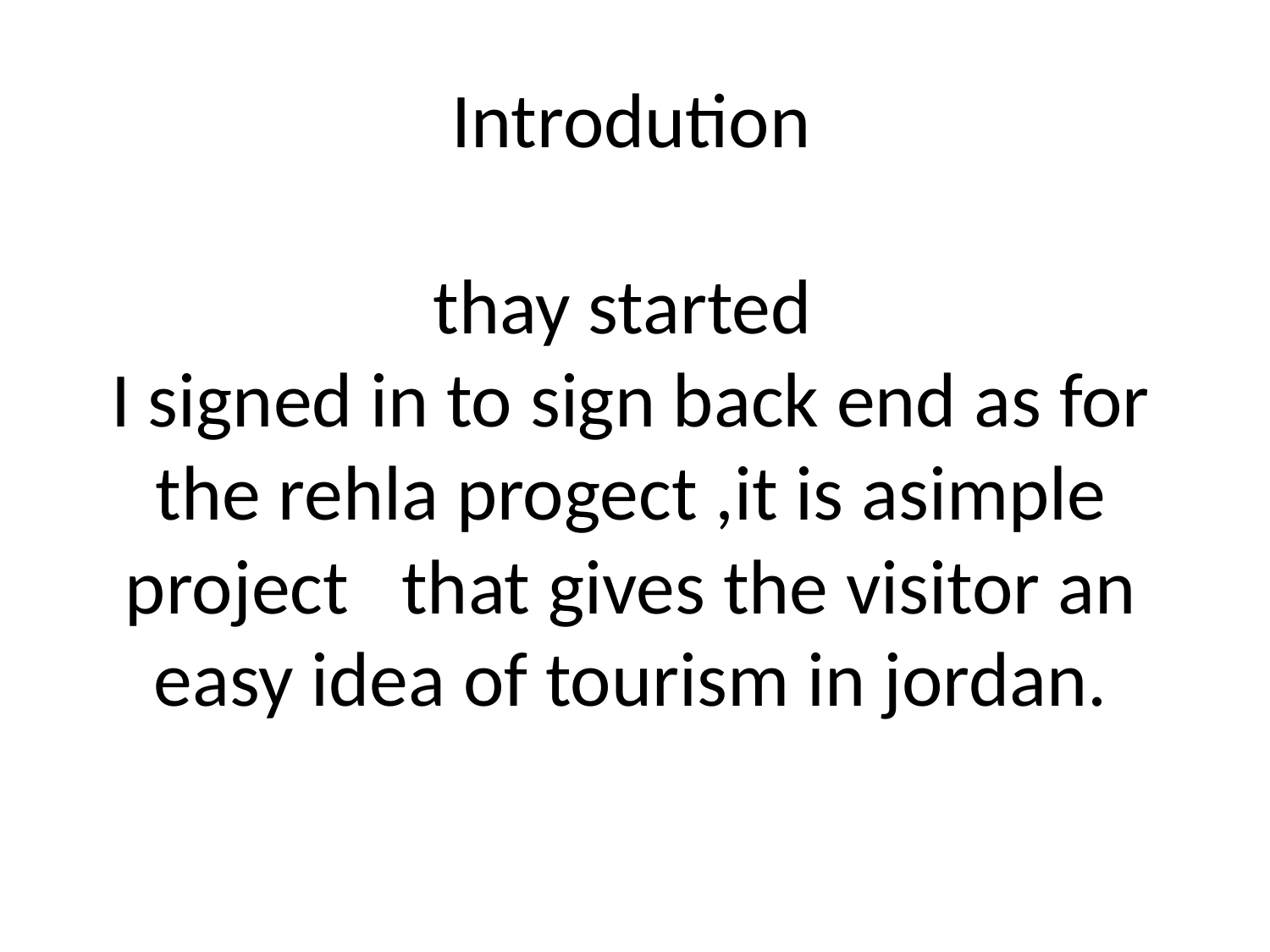

# Introdution thay started I signed in to sign back end as for the rehla progect ,it is asimple project   that gives the visitor an easy idea of tourism in jordan.